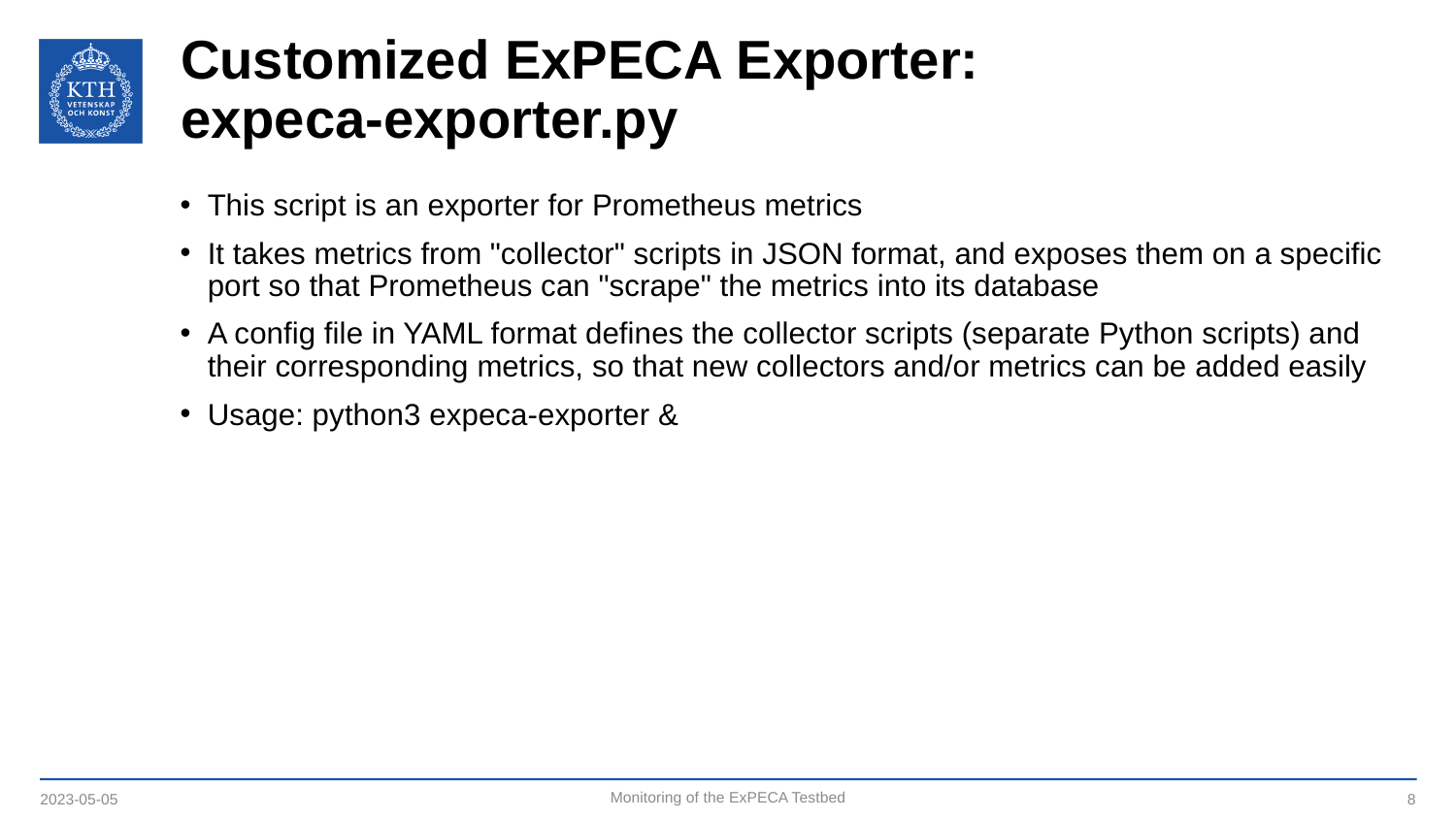

# Customized ExPECA Exporter: expeca-exporter.py
This script is an exporter for Prometheus metrics
It takes metrics from "collector" scripts in JSON format, and exposes them on a specific port so that Prometheus can "scrape" the metrics into its database
A config file in YAML format defines the collector scripts (separate Python scripts) and their corresponding metrics, so that new collectors and/or metrics can be added easily
Usage: python3 expeca-exporter &
2023-05-05
Monitoring of the ExPECA Testbed

8